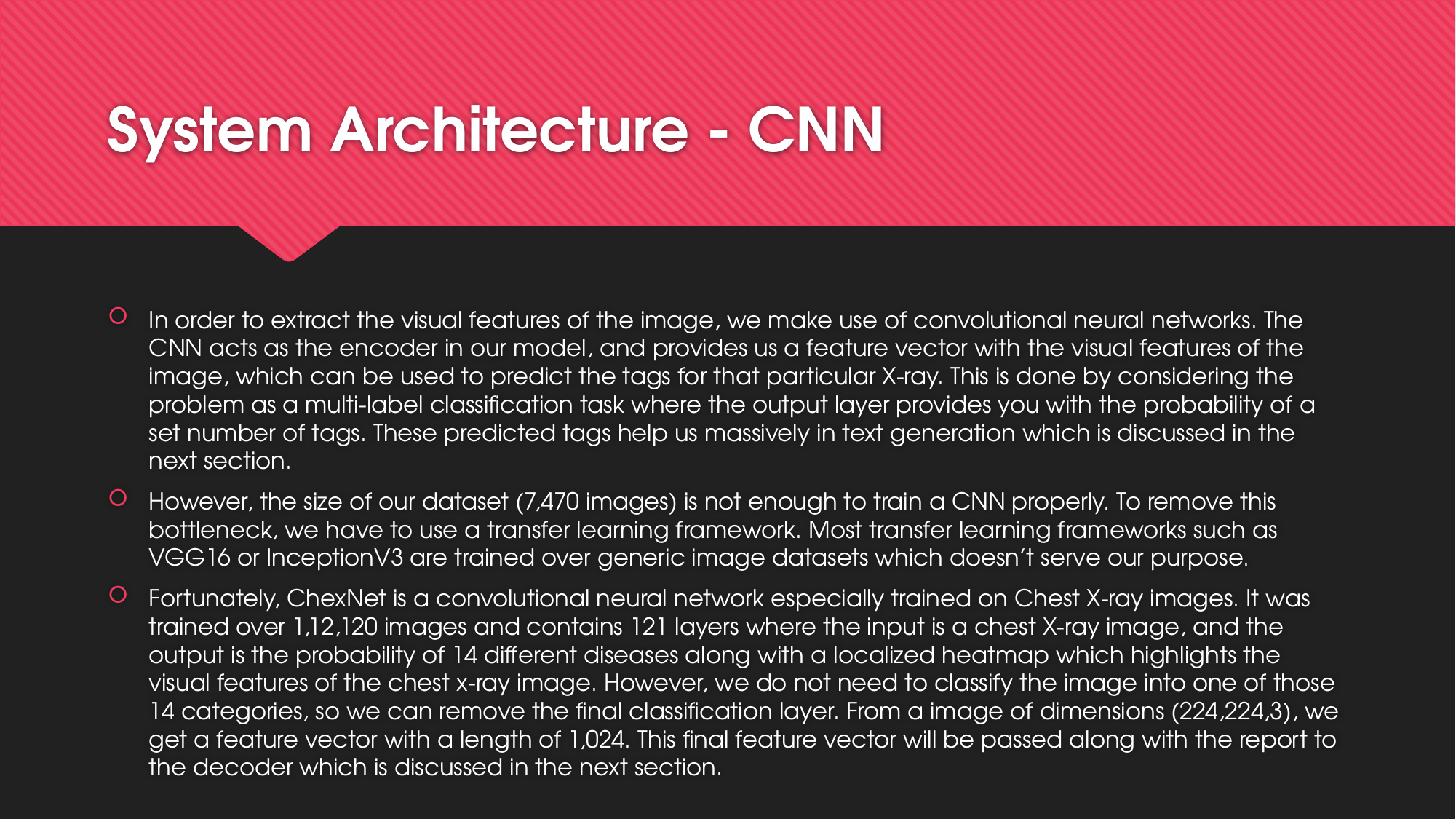

# System Architecture - CNN
In order to extract the visual features of the image, we make use of convolutional neural networks. The CNN acts as the encoder in our model, and provides us a feature vector with the visual features of the image, which can be used to predict the tags for that particular X-ray. This is done by considering the problem as a multi-label classification task where the output layer provides you with the probability of a set number of tags. These predicted tags help us massively in text generation which is discussed in the next section.
However, the size of our dataset (7,470 images) is not enough to train a CNN properly. To remove this bottleneck, we have to use a transfer learning framework. Most transfer learning frameworks such as VGG16 or InceptionV3 are trained over generic image datasets which doesn’t serve our purpose.
Fortunately, ChexNet is a convolutional neural network especially trained on Chest X-ray images. It was trained over 1,12,120 images and contains 121 layers where the input is a chest X-ray image, and the output is the probability of 14 different diseases along with a localized heatmap which highlights the visual features of the chest x-ray image. However, we do not need to classify the image into one of those 14 categories, so we can remove the final classification layer. From a image of dimensions (224,224,3), we get a feature vector with a length of 1,024. This final feature vector will be passed along with the report to the decoder which is discussed in the next section.